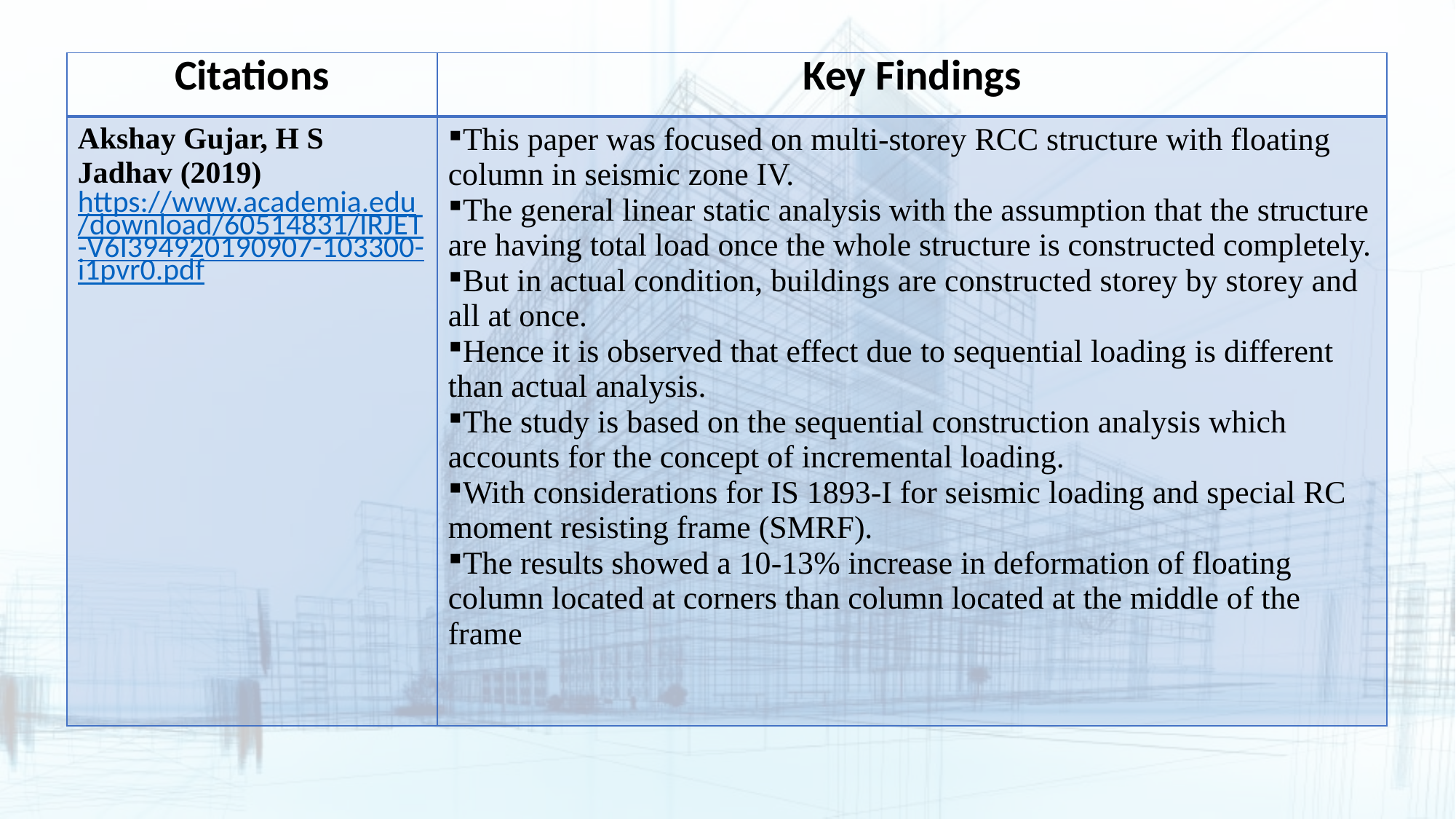

| Citations | Key Findings |
| --- | --- |
| Akshay Gujar, H S Jadhav (2019) https://www.academia.edu/download/60514831/IRJET-V6I394920190907-103300-i1pvr0.pdf | This paper was focused on multi-storey RCC structure with floating column in seismic zone IV. The general linear static analysis with the assumption that the structure are having total load once the whole structure is constructed completely. But in actual condition, buildings are constructed storey by storey and all at once. Hence it is observed that effect due to sequential loading is different than actual analysis. The study is based on the sequential construction analysis which accounts for the concept of incremental loading. With considerations for IS 1893-I for seismic loading and special RC moment resisting frame (SMRF). The results showed a 10-13% increase in deformation of floating column located at corners than column located at the middle of the frame |